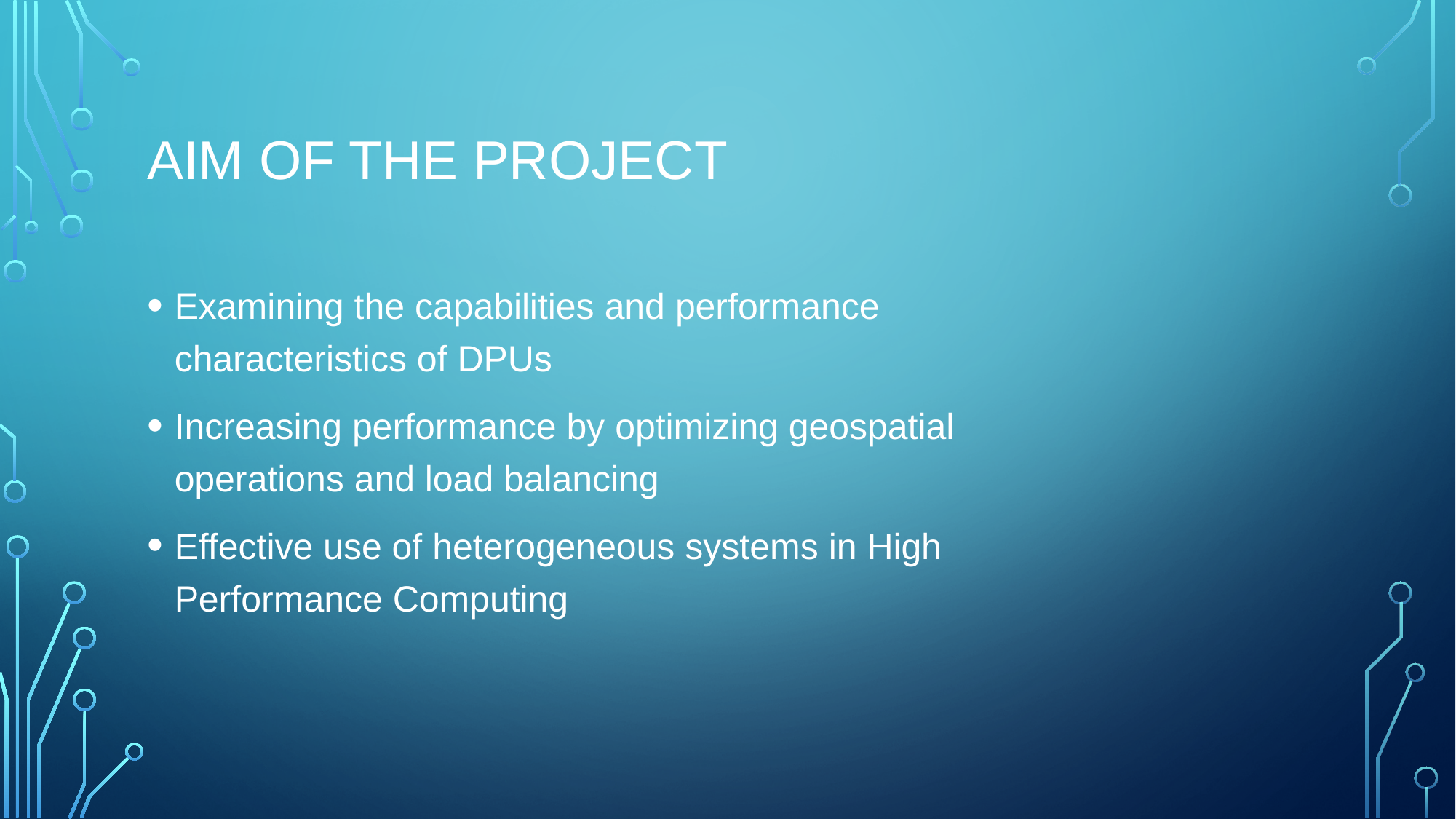

# AIM OF THE PROJECT
Examining the capabilities and performance characteristics of DPUs
Increasing performance by optimizing geospatial operations and load balancing
Effective use of heterogeneous systems in High Performance Computing